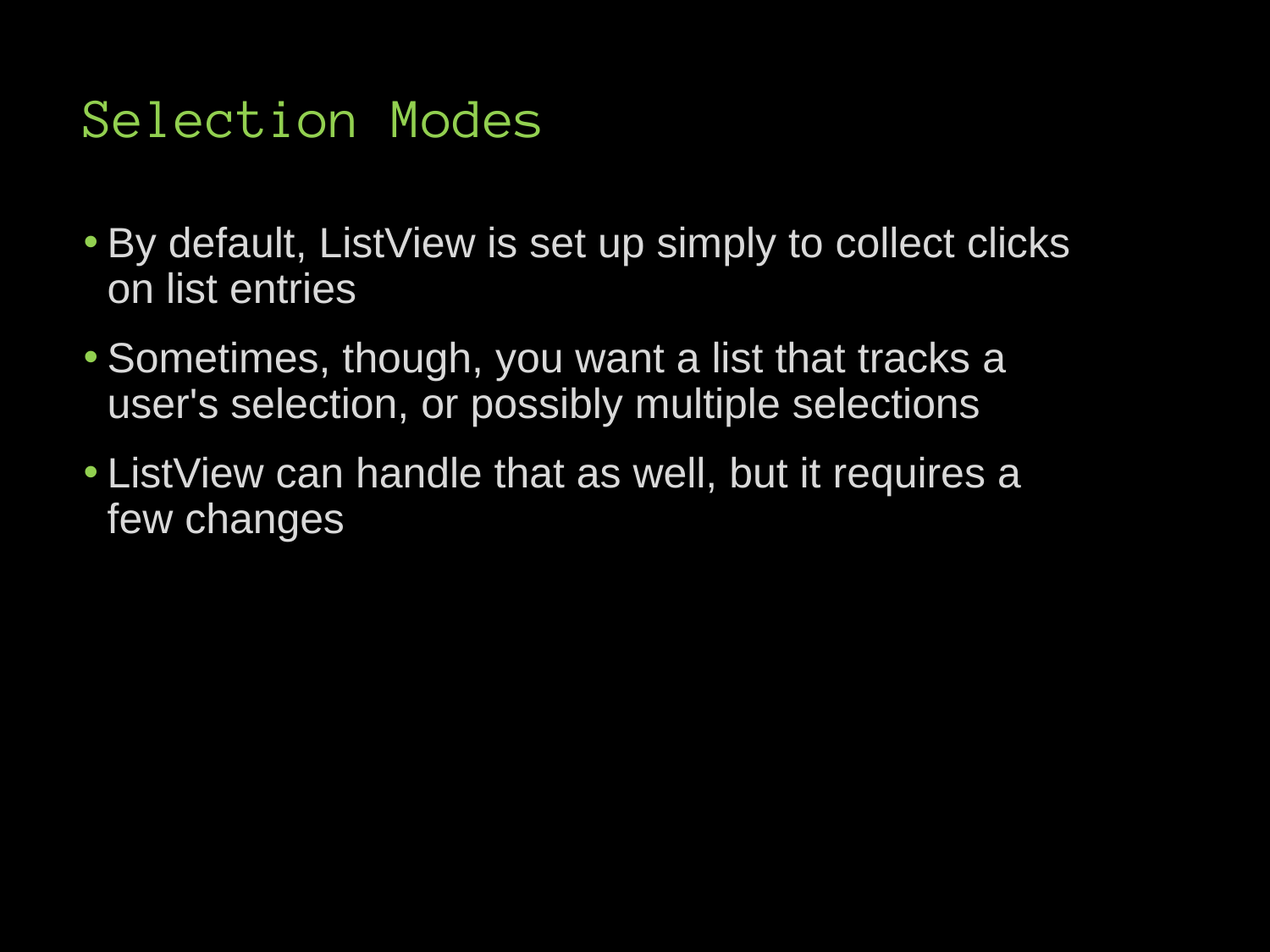

# Selection Modes
By default, ListView is set up simply to collect clicks on list entries
Sometimes, though, you want a list that tracks a user's selection, or possibly multiple selections
ListView can handle that as well, but it requires a few changes